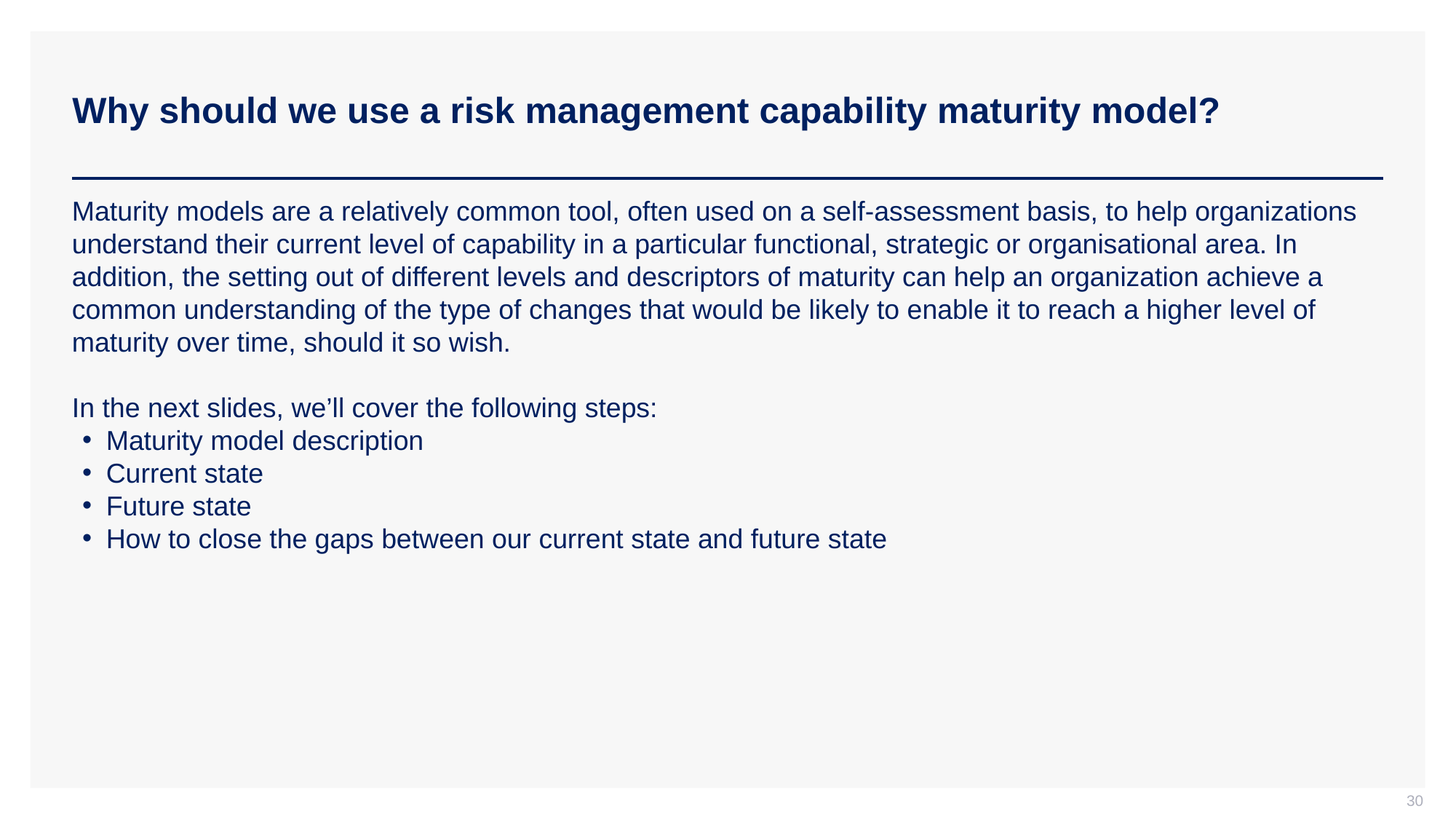

# Why should we use a risk management capability maturity model?
Maturity models are a relatively common tool, often used on a self-assessment basis, to help organizations
understand their current level of capability in a particular functional, strategic or organisational area. In
addition, the setting out of different levels and descriptors of maturity can help an organization achieve a
common understanding of the type of changes that would be likely to enable it to reach a higher level of
maturity over time, should it so wish.

In the next slides, we’ll cover the following steps:
Maturity model description
Current state
Future state
How to close the gaps between our current state and future state
30